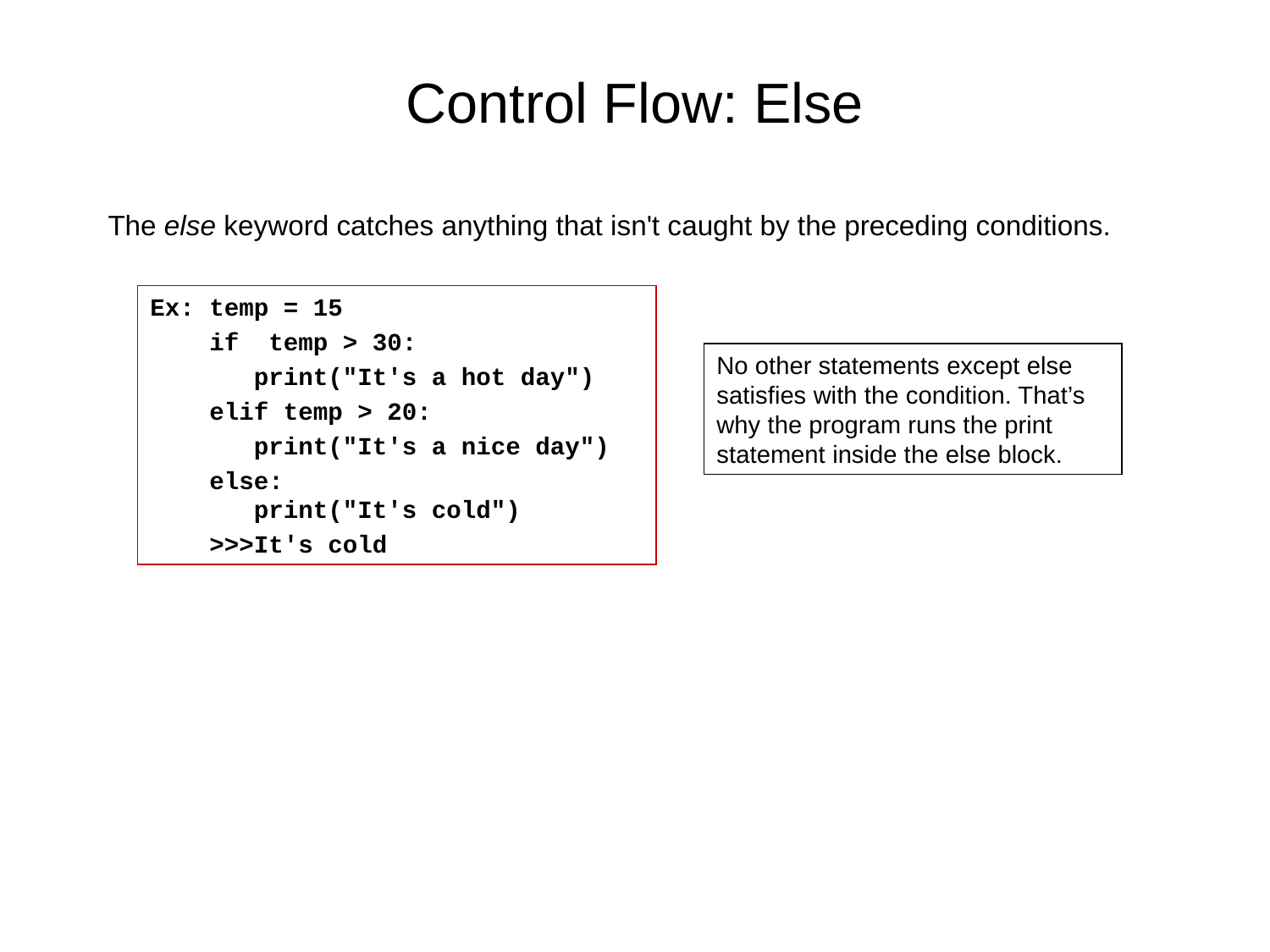

# Control Flow: Else
The else keyword catches anything that isn't caught by the preceding conditions.

Ex: temp = 15
    if  temp > 30:
       print("It's a hot day")
    elif temp > 20:
       print("It's a nice day")
    else:
       print("It's cold")
    >>>It's cold
No other statements except else satisfies with the condition. That’s why the program runs the print statement inside the else block.